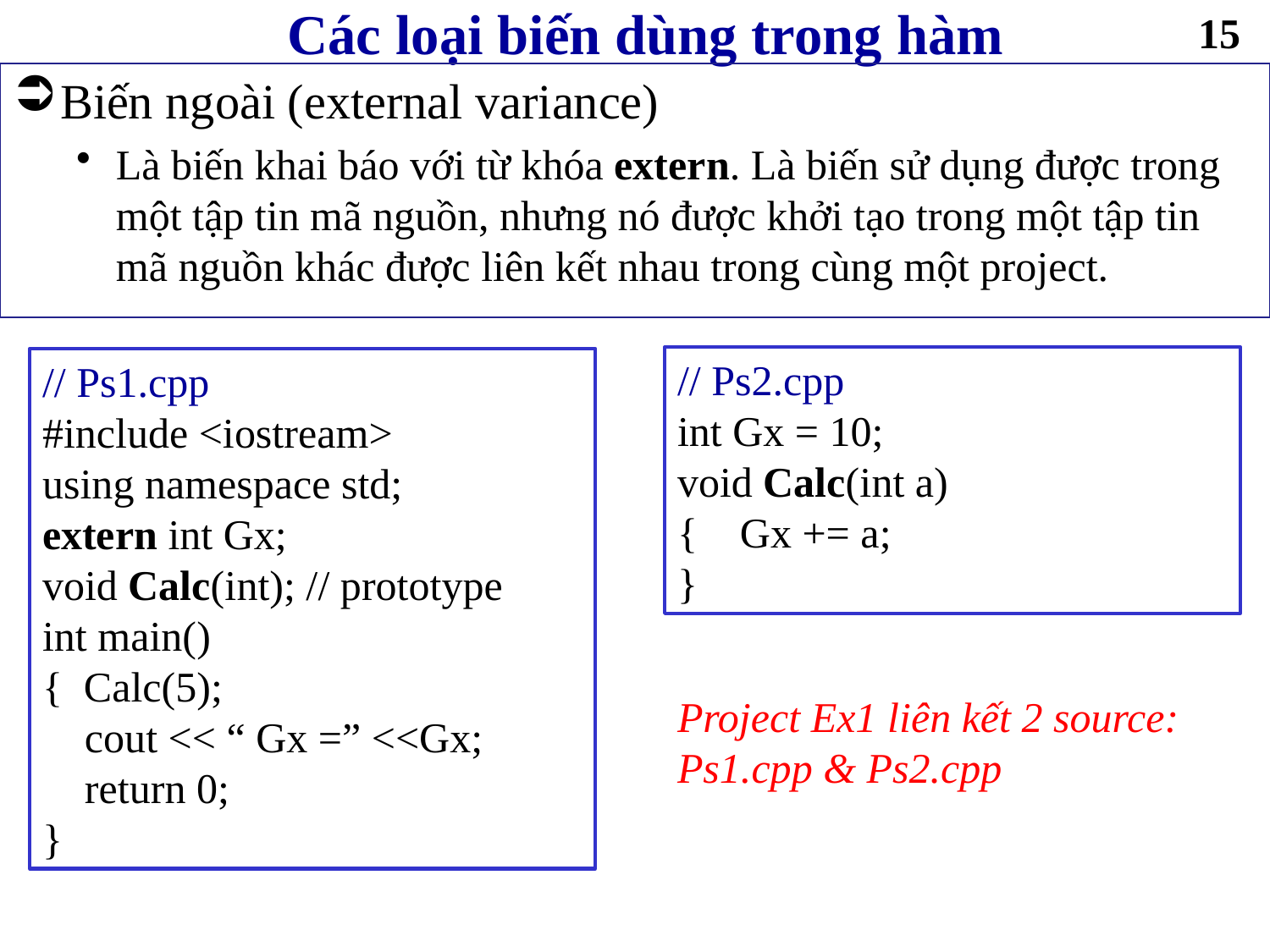

# Các loại biến dùng trong hàm
15
Biến ngoài (external variance)
Là biến khai báo với từ khóa extern. Là biến sử dụng được trong một tập tin mã nguồn, nhưng nó được khởi tạo trong một tập tin mã nguồn khác được liên kết nhau trong cùng một project.
// Ps2.cpp
int Gx = 10;
void Calc(int a)
{    Gx += a;
}
// Ps1.cpp
#include <iostream>
using namespace std;
extern int Gx;
void Calc(int); // prototype
int main()
{  Calc(5);
    cout << “ Gx =” <<Gx;
    return 0;
}
Project Ex1 liên kết 2 source: Ps1.cpp & Ps2.cpp